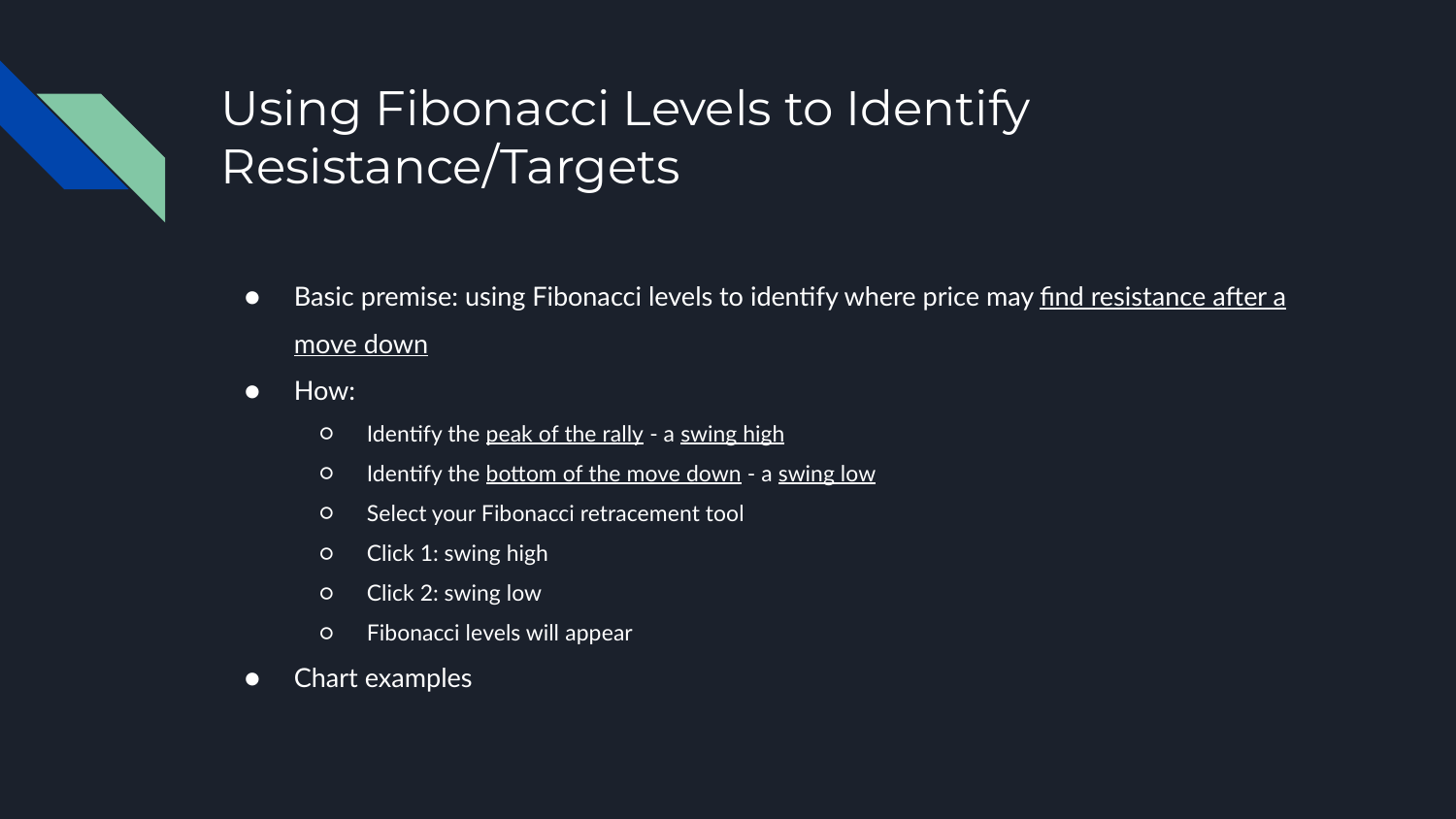

# Using Fibonacci Levels to Identify Resistance/Targets
Basic premise: using Fibonacci levels to identify where price may find resistance after a move down
How:
Identify the peak of the rally - a swing high
Identify the bottom of the move down - a swing low
Select your Fibonacci retracement tool
Click 1: swing high
Click 2: swing low
Fibonacci levels will appear
Chart examples